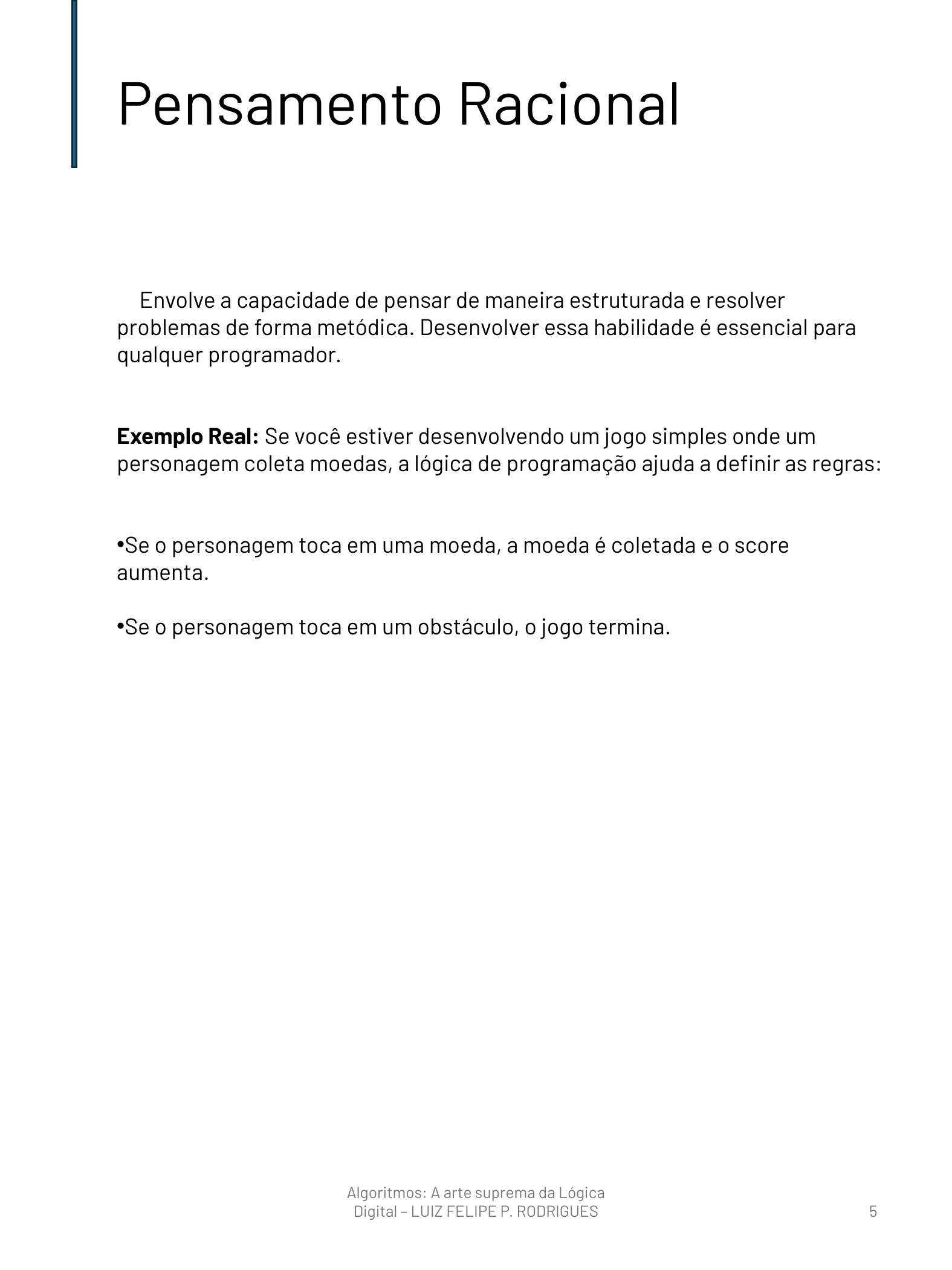

Pensamento Racional
     Envolve a capacidade de pensar de maneira estruturada e resolver problemas de forma metódica. Desenvolver essa habilidade é essencial para qualquer programador.

Exemplo Real: Se você estiver desenvolvendo um jogo simples onde um personagem coleta moedas, a lógica de programação ajuda a definir as regras:

Se o personagem toca em uma moeda, a moeda é coletada e o score aumenta.

Se o personagem toca em um obstáculo, o jogo termina.

Algoritmos: A arte suprema da Lógica Digital – LUIZ FELIPE P. RODRIGUES

5